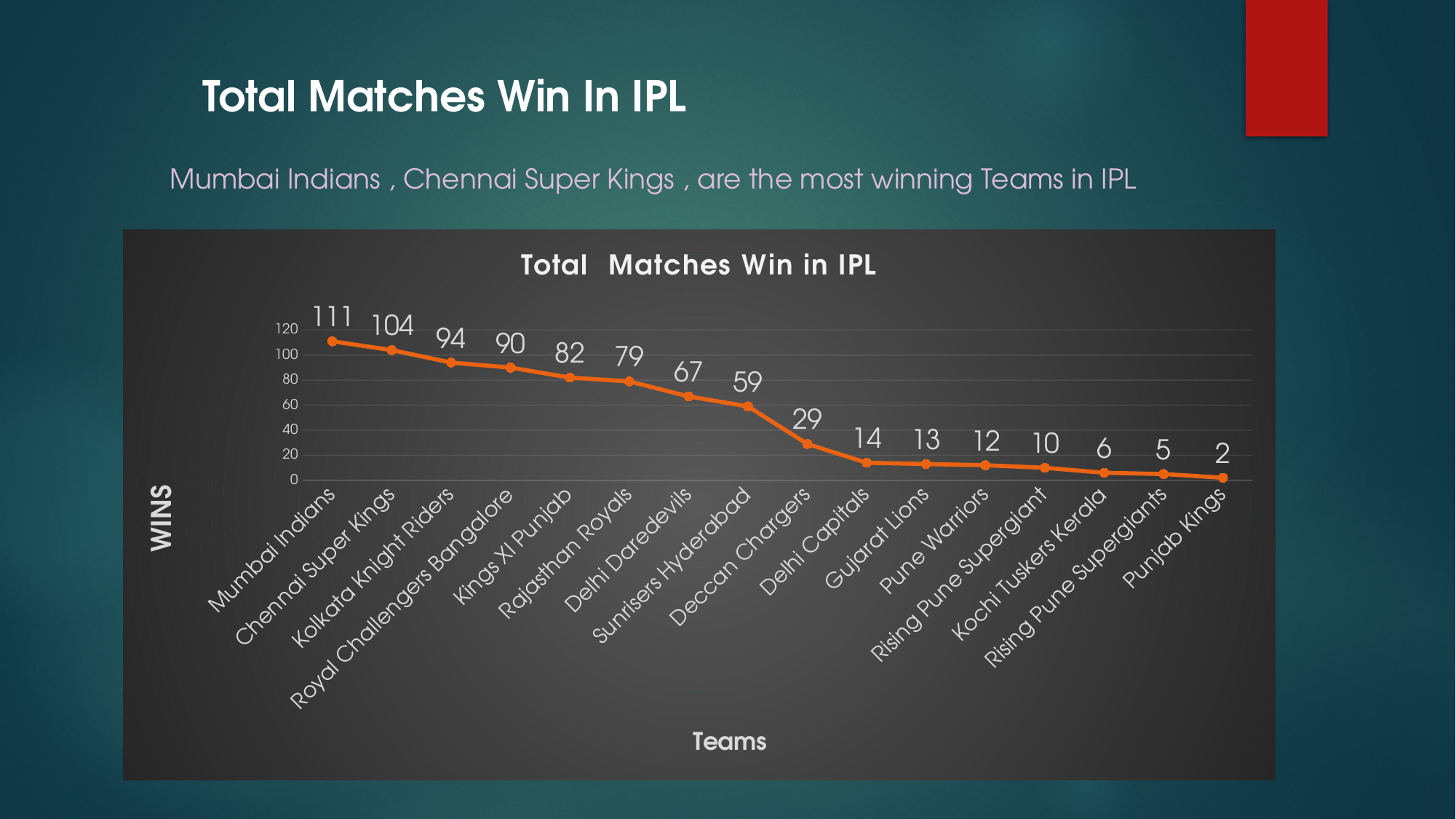

Total Matches Win In IPL
Mumbai Indians , Chennai Super Kings , are the most winning Teams in IPL

### Chart: Total  Matches Win in IPL

| Category | Total |
|---|---|
| Mumbai Indians | 111.0 |
| Chennai Super Kings | 104.0 |
| Kolkata Knight Riders | 94.0 |
| Royal Challengers Bangalore | 90.0 |
| Kings XI Punjab | 82.0 |
| Rajasthan Royals | 79.0 |
| Delhi Daredevils | 67.0 |
| Sunrisers Hyderabad | 59.0 |
| Deccan Chargers | 29.0 |
| Delhi Capitals | 14.0 |
| Gujarat Lions | 13.0 |
| Pune Warriors | 12.0 |
| Rising Pune Supergiant | 10.0 |
| Kochi Tuskers Kerala | 6.0 |
| Rising Pune Supergiants | 5.0 |
| Punjab Kings | 2.0 |